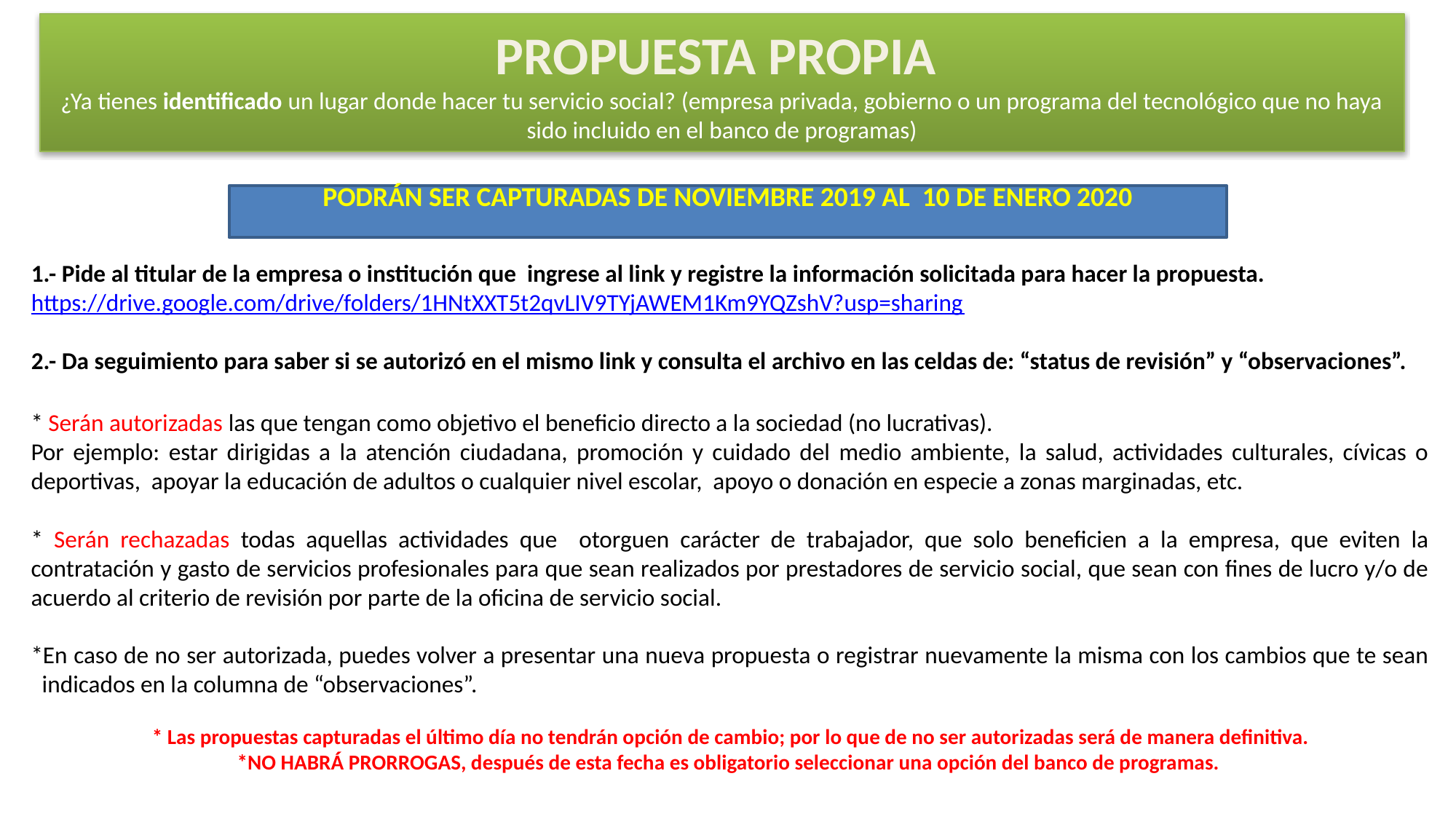

# PROPUESTA PROPIA ¿Ya tienes identificado un lugar donde hacer tu servicio social? (empresa privada, gobierno o un programa del tecnológico que no haya sido incluido en el banco de programas)
PODRÁN SER CAPTURADAS DE NOVIEMBRE 2019 AL  10 DE ENERO 2020

1.- Pide al titular de la empresa o institución que  ingrese al link y registre la información solicitada para hacer la propuesta.
https://drive.google.com/drive/folders/1HNtXXT5t2qvLIV9TYjAWEM1Km9YQZshV?usp=sharing

2.- Da seguimiento para saber si se autorizó en el mismo link y consulta el archivo en las celdas de: “status de revisión” y “observaciones”.

* Serán autorizadas las que tengan como objetivo el beneficio directo a la sociedad (no lucrativas).
Por ejemplo: estar dirigidas a la atención ciudadana, promoción y cuidado del medio ambiente, la salud, actividades culturales, cívicas o deportivas,  apoyar la educación de adultos o cualquier nivel escolar,  apoyo o donación en especie a zonas marginadas, etc.

* Serán rechazadas todas aquellas actividades que  otorguen carácter de trabajador, que solo beneficien a la empresa, que eviten la contratación y gasto de servicios profesionales para que sean realizados por prestadores de servicio social, que sean con fines de lucro y/o de acuerdo al criterio de revisión por parte de la oficina de servicio social.

*En caso de no ser autorizada, puedes volver a presentar una nueva propuesta o registrar nuevamente la misma con los cambios que te sean indicados en la columna de “observaciones”.

* Las propuestas capturadas el último día no tendrán opción de cambio; por lo que de no ser autorizadas será de manera definitiva.
*NO HABRÁ PRORROGAS, después de esta fecha es obligatorio seleccionar una opción del banco de programas.